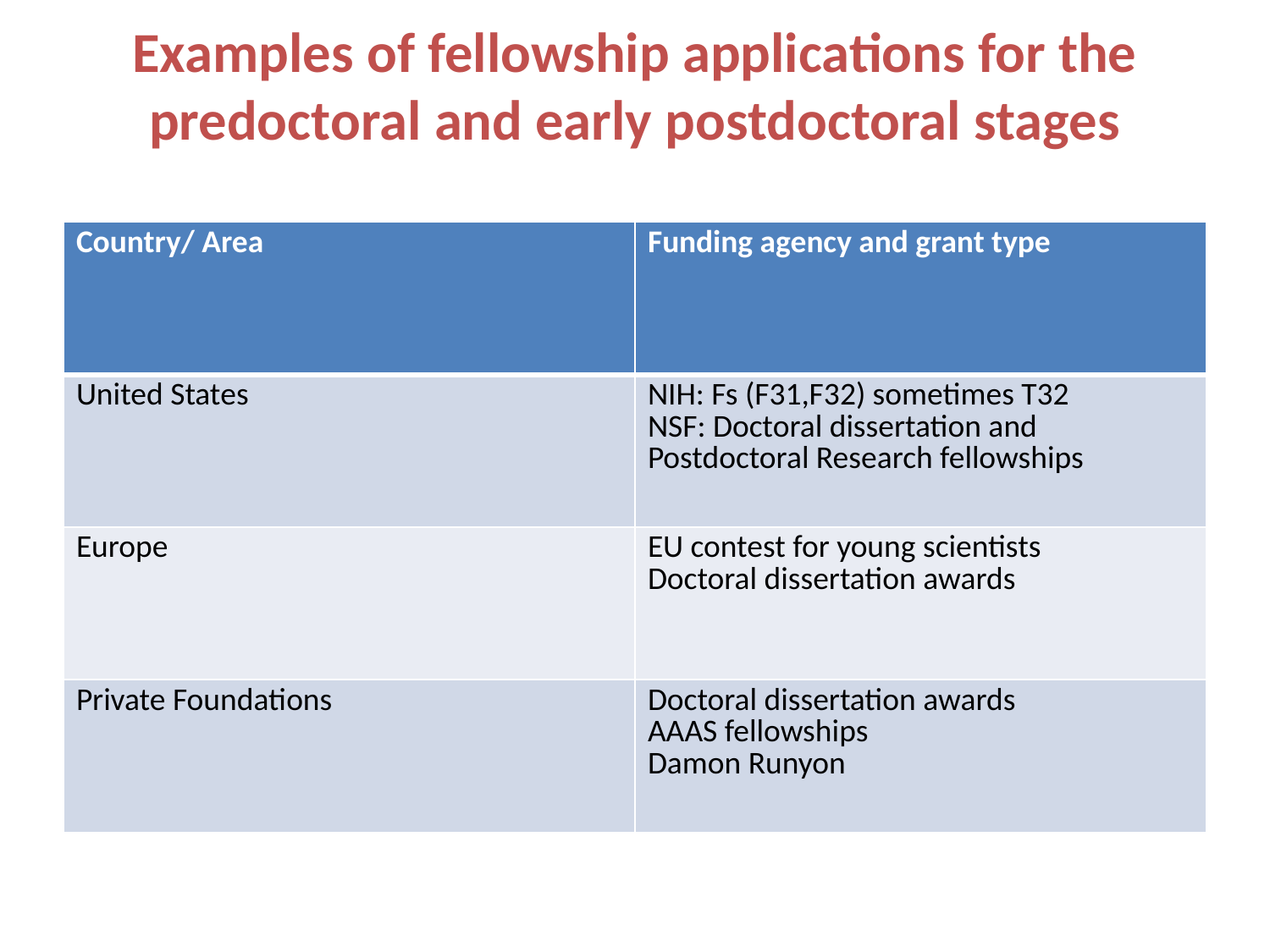

# Examples of fellowship applications for the predoctoral and early postdoctoral stages
| Country/ Area | Funding agency and grant type |
| --- | --- |
| United States | NIH: Fs (F31,F32) sometimes T32 NSF: Doctoral dissertation and Postdoctoral Research fellowships |
| Europe | EU contest for young scientists Doctoral dissertation awards |
| Private Foundations | Doctoral dissertation awards AAAS fellowships Damon Runyon |